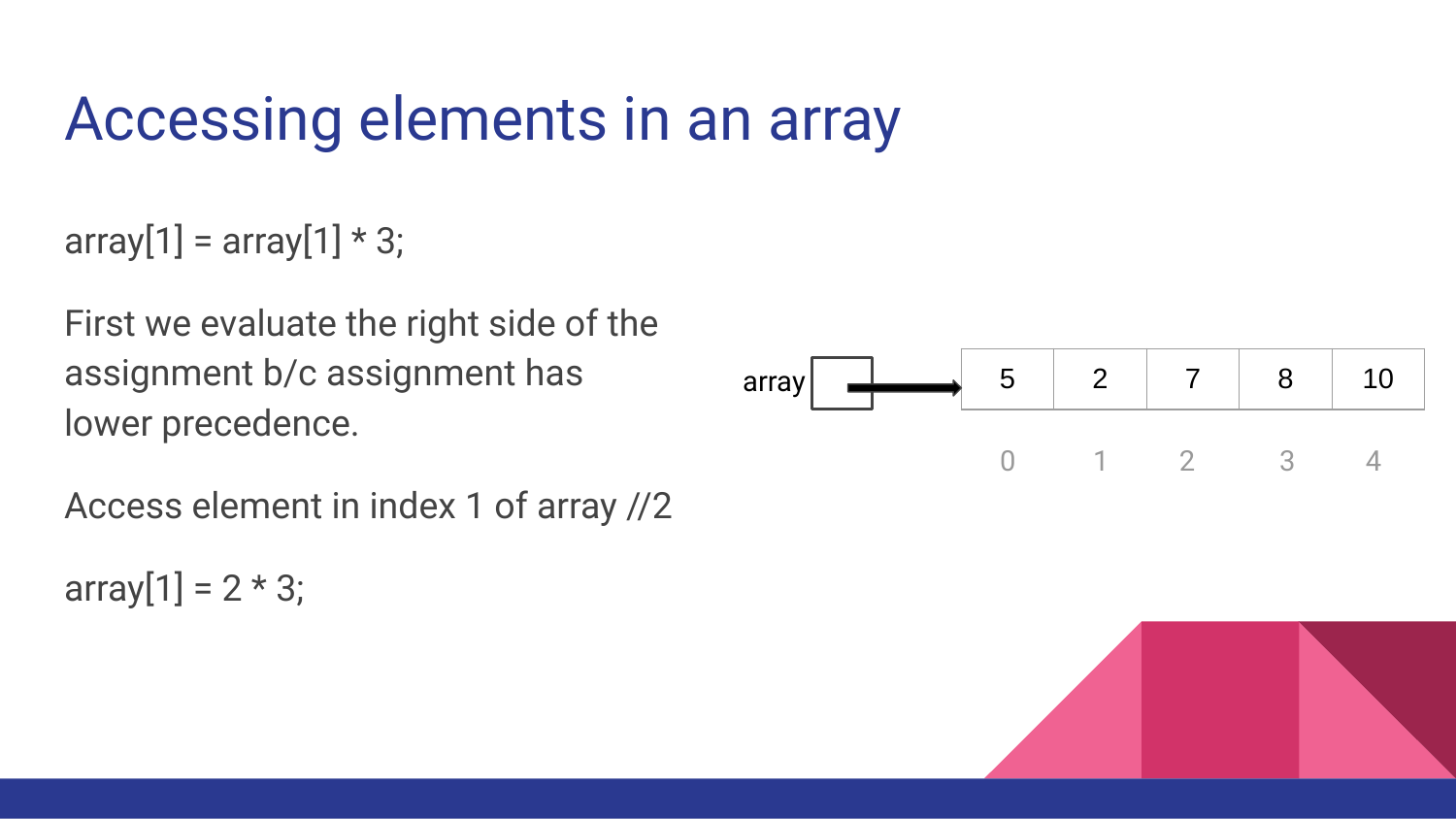

# Accessing elements in an array
array[1] = array[1] * 3;
First we evaluate the right side of the assignment b/c assignment has lower precedence.
Access element in index 1 of array //2
array[1] = 2 * 3;

array
| 5 | 2 | 7 | 8 | 10 |
| --- | --- | --- | --- | --- |

    0           1          2            3          4